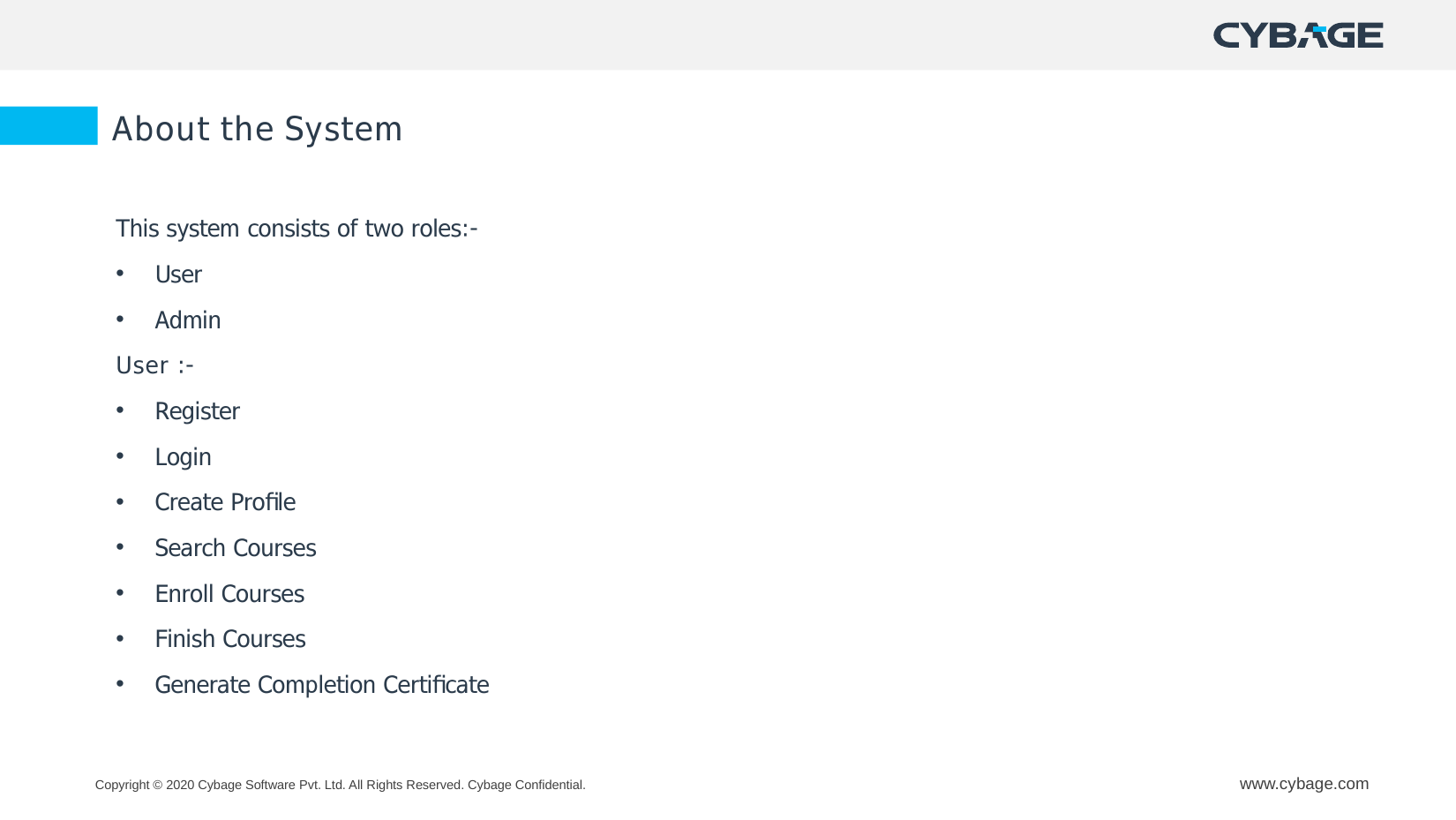

About the System

This system consists of two roles:-
User
Admin
User :-
Register
Login
Create Profile
Search Courses
Enroll Courses
Finish Courses
Generate Completion Certificate